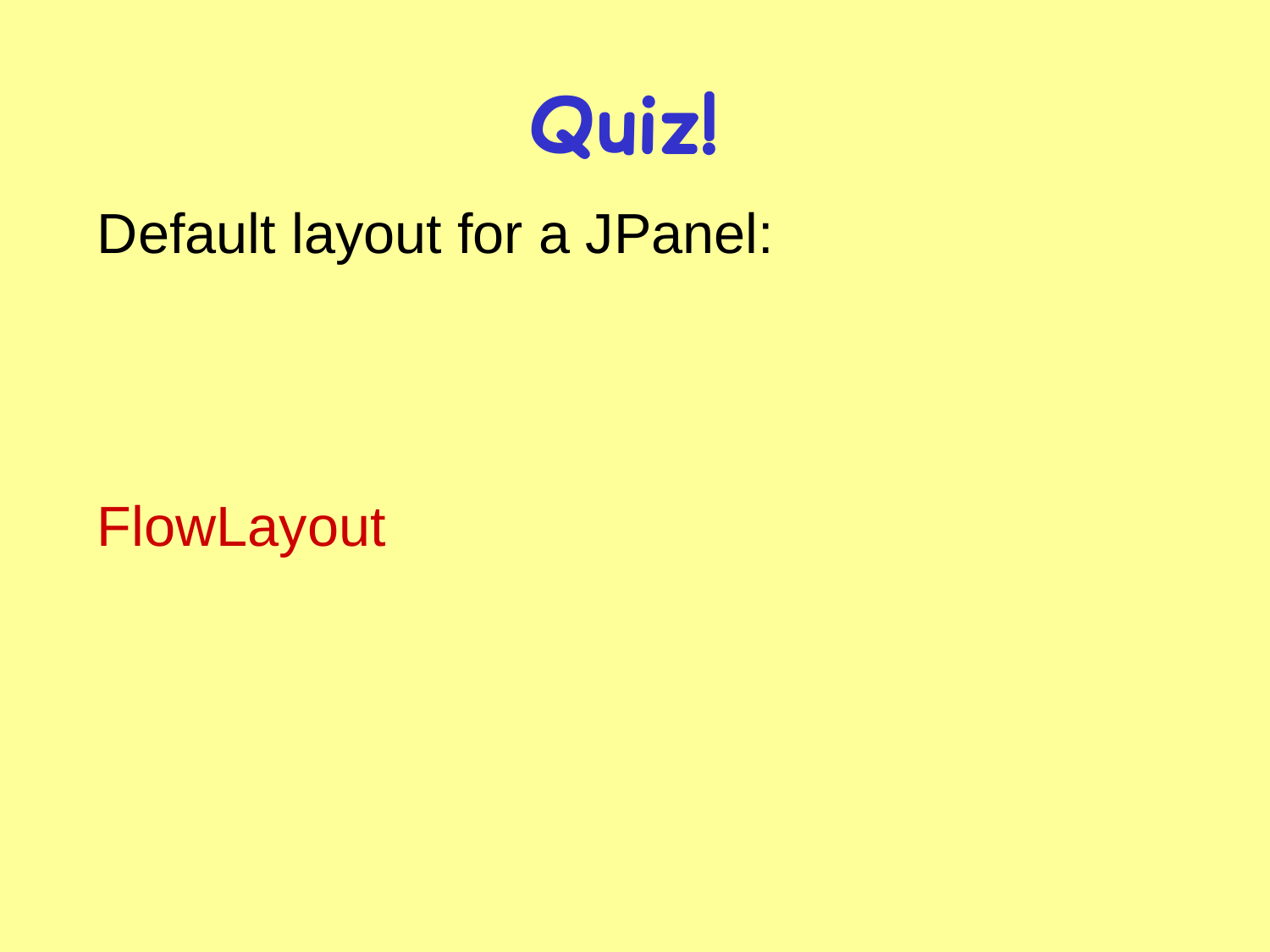

# Quiz!
Default layout for a JPanel:

FlowLayout